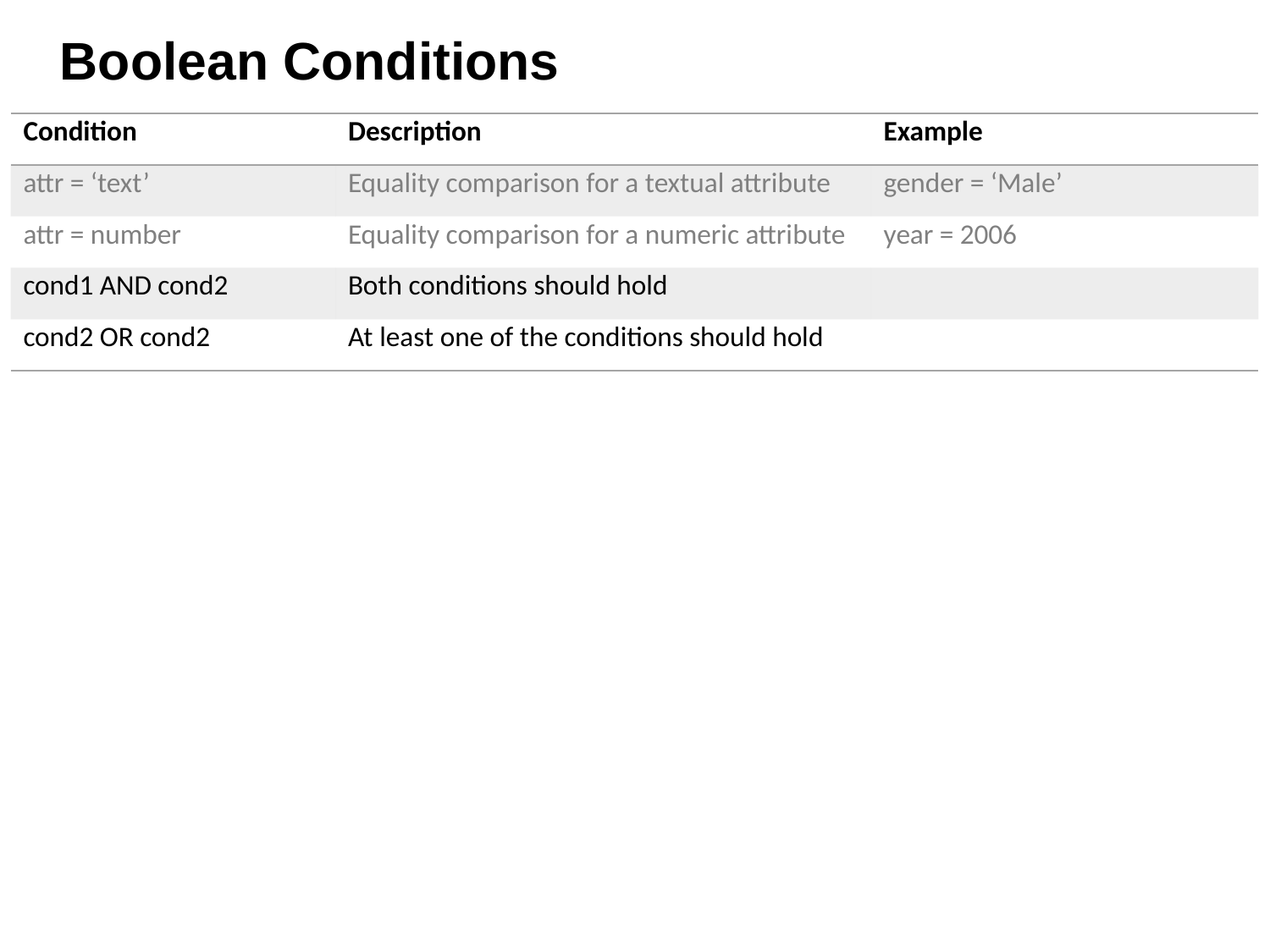

Boolean Conditions
| Condition | Description | Example |
| --- | --- | --- |
| attr = ‘text’ | Equality comparison for a textual attribute | gender = ‘Male’ |
| attr = number | Equality comparison for a numeric attribute | year = 2006 |
| cond1 AND cond2 | Both conditions should hold |  |
| cond2 OR cond2 | At least one of the conditions should hold |  |